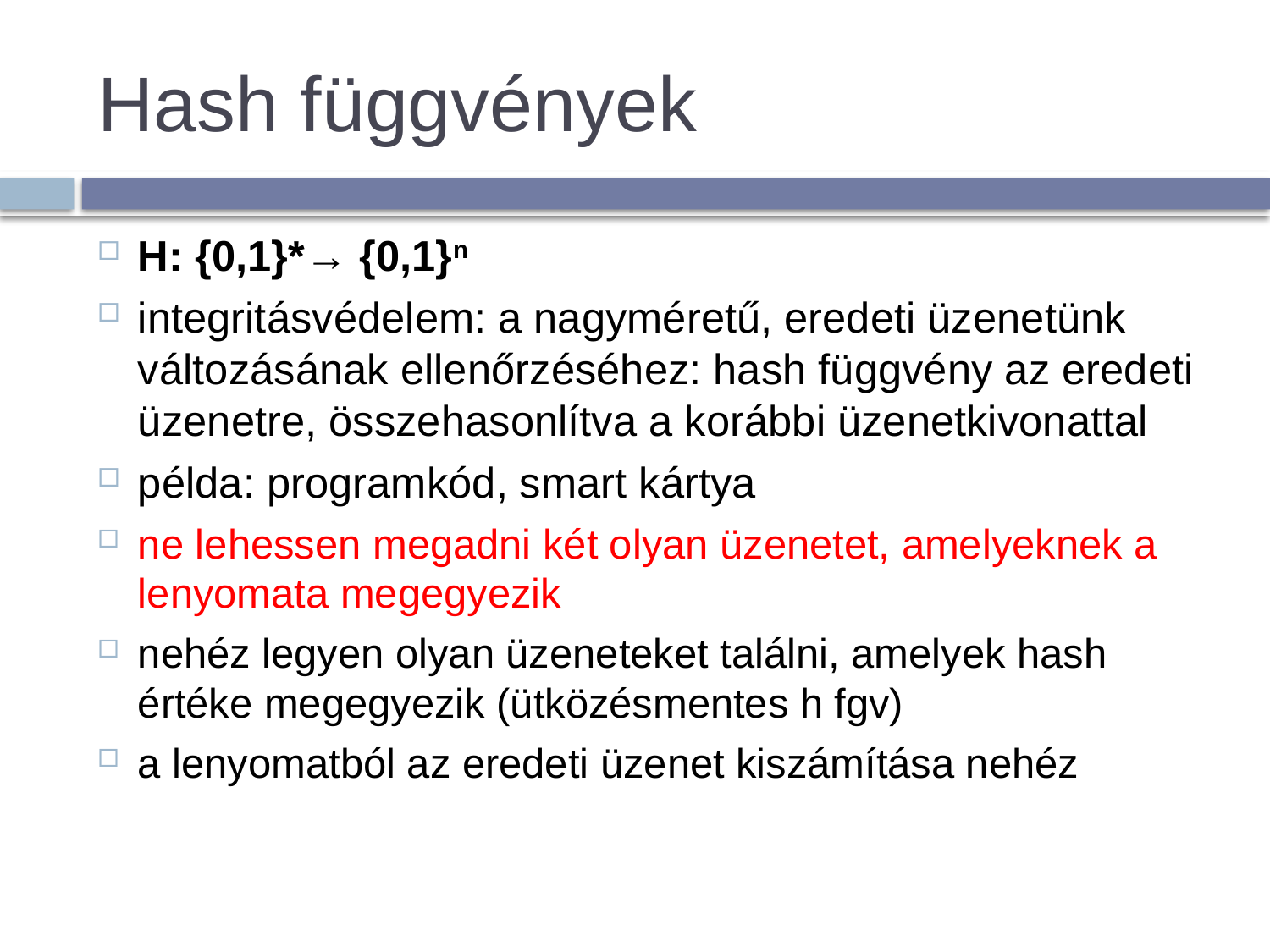

# Hash függvények
H: {0,1}*→ {0,1}n
integritásvédelem: a nagyméretű, eredeti üzenetünk változásának ellenőrzéséhez: hash függvény az eredeti üzenetre, összehasonlítva a korábbi üzenetkivonattal
példa: programkód, smart kártya
ne lehessen megadni két olyan üzenetet, amelyeknek a lenyomata megegyezik
nehéz legyen olyan üzeneteket találni, amelyek hash értéke megegyezik (ütközésmentes h fgv)
a lenyomatból az eredeti üzenet kiszámítása nehéz